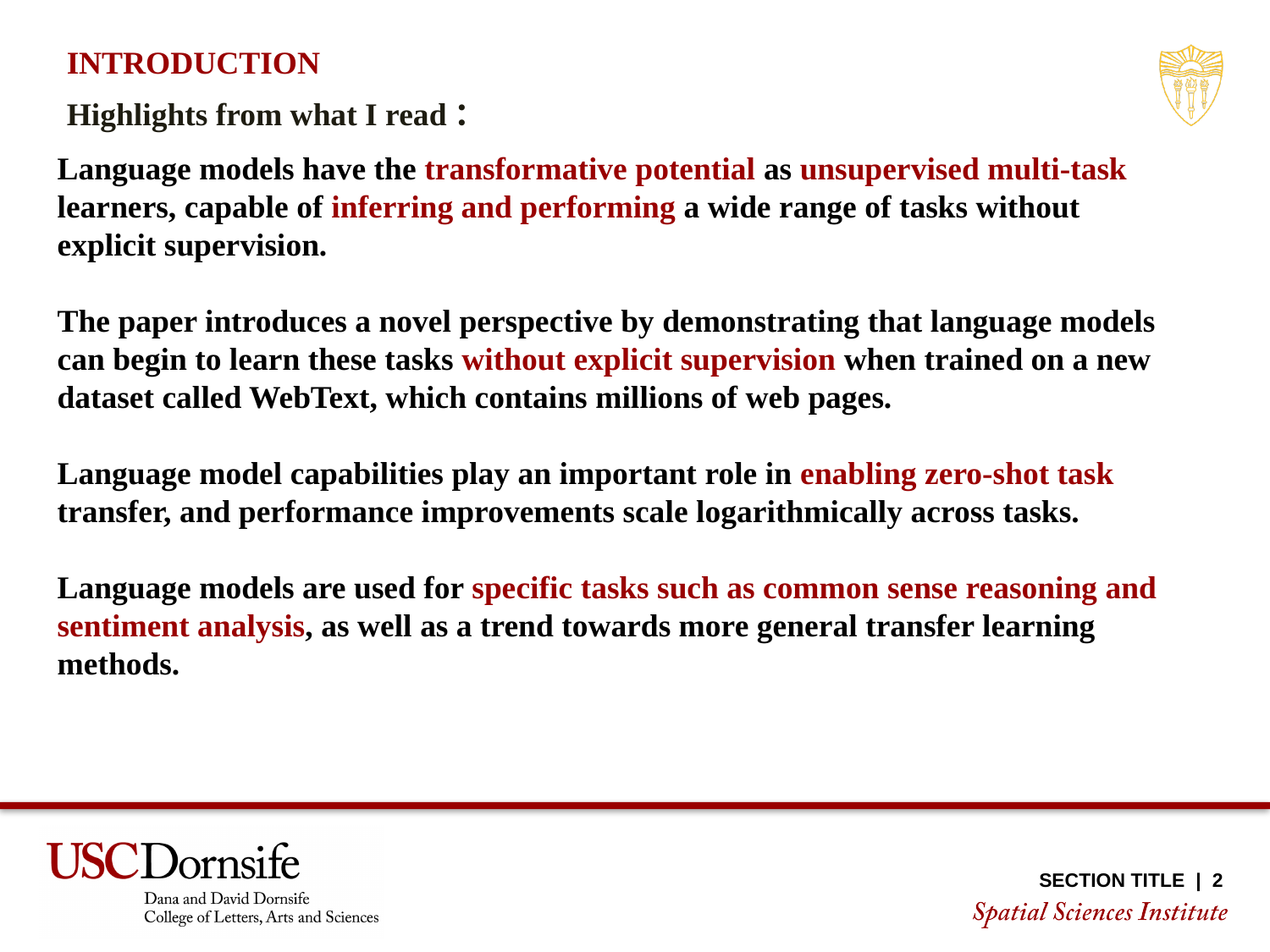

INTRODUCTION
Highlights from what I read：

Language models have the transformative potential as unsupervised multi-task learners, capable of inferring and performing a wide range of tasks without explicit supervision.

The paper introduces a novel perspective by demonstrating that language models can begin to learn these tasks without explicit supervision when trained on a new dataset called WebText, which contains millions of web pages.

Language model capabilities play an important role in enabling zero-shot task transfer, and performance improvements scale logarithmically across tasks.

Language models are used for specific tasks such as common sense reasoning and sentiment analysis, as well as a trend towards more general transfer learning methods.
SECTION TITLE  |  2

SECTION TITLE  |  2